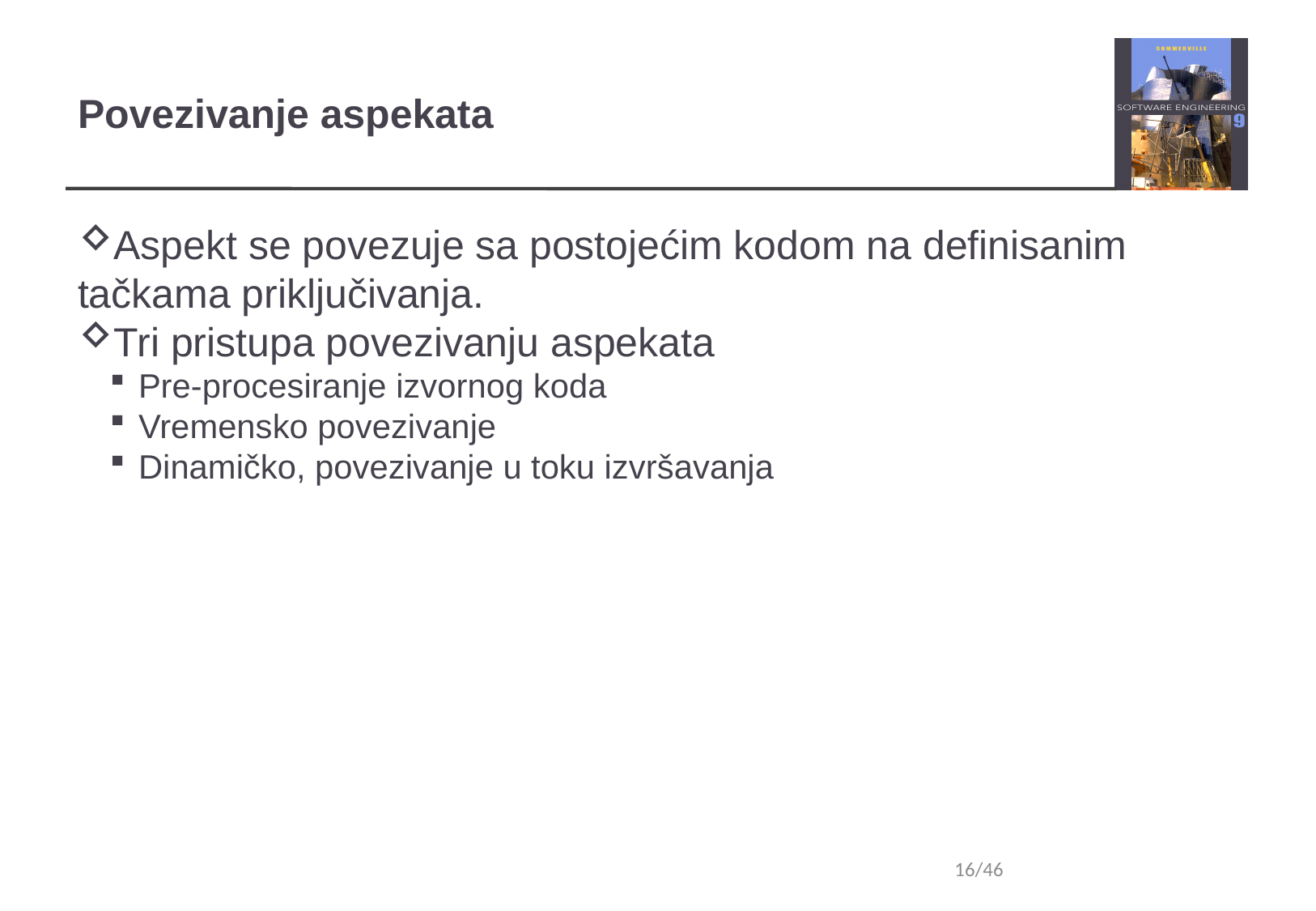

Povezivanje aspekata
Aspekt se povezuje sa postojećim kodom na definisanim tačkama priključivanja.
Tri pristupa povezivanju aspekata
Pre-procesiranje izvornog koda
Vremensko povezivanje
Dinamičko, povezivanje u toku izvršavanja
16/46